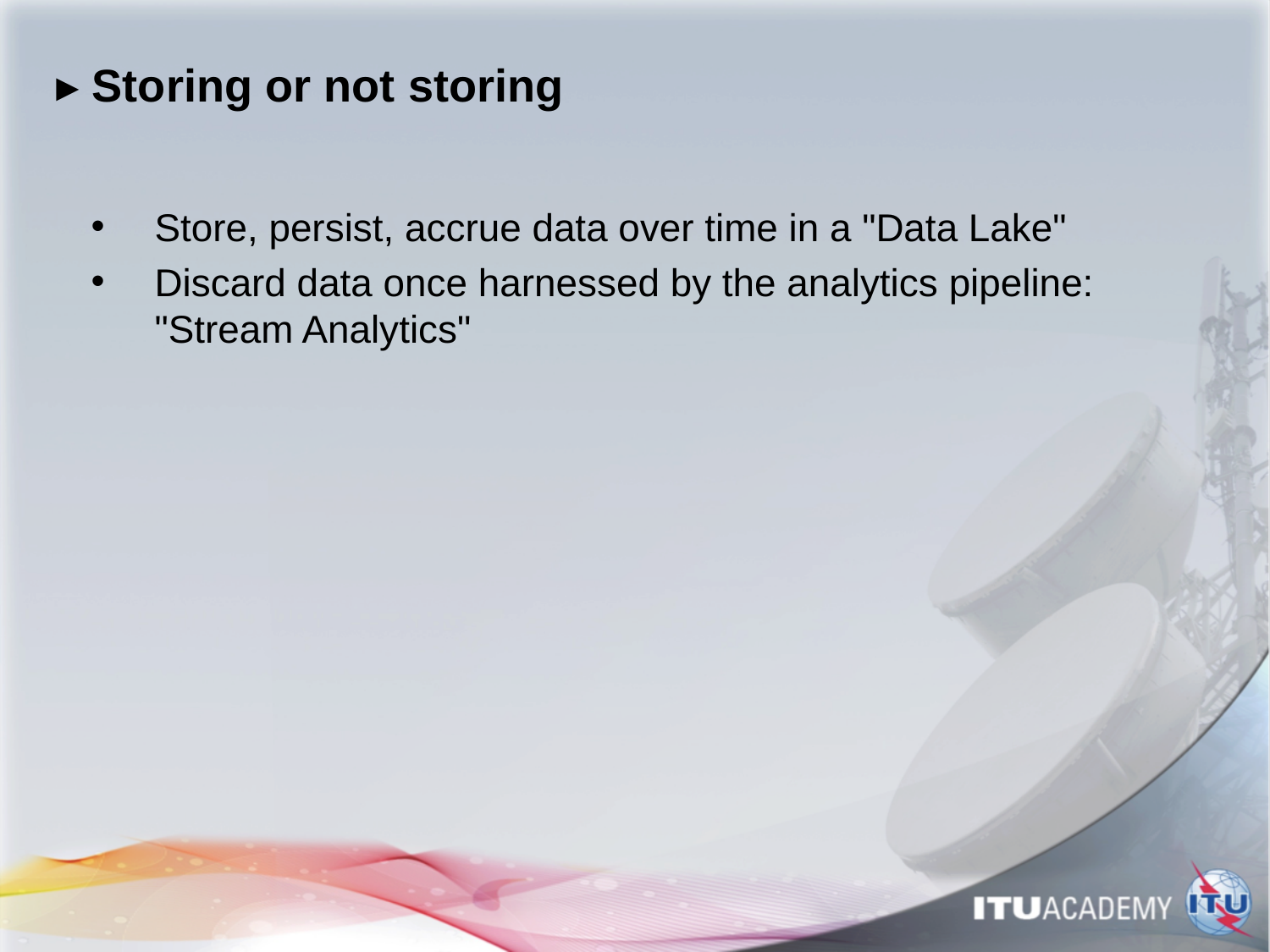

# ▸ Storing or not storing
Store, persist, accrue data over time in a "Data Lake"
Discard data once harnessed by the analytics pipeline: "Stream Analytics"